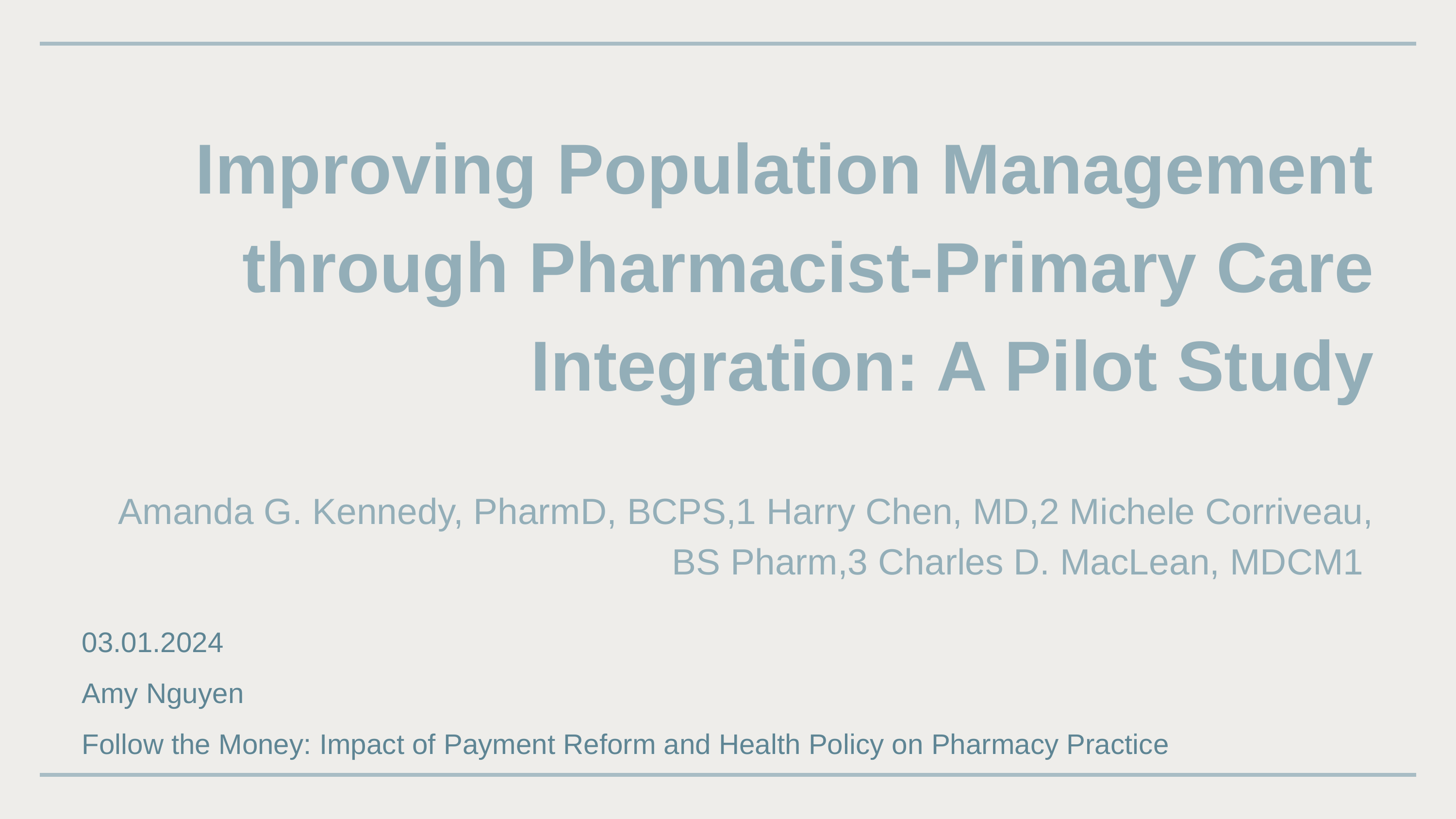

Improving Population Management through Pharmacist-Primary Care Integration: A Pilot Study

Amanda G. Kennedy, PharmD, BCPS,1 Harry Chen, MD,2 Michele Corriveau, BS Pharm,3 Charles D. MacLean, MDCM1

03.01.2024
Amy Nguyen
Follow the Money: Impact of Payment Reform and Health Policy on Pharmacy Practice